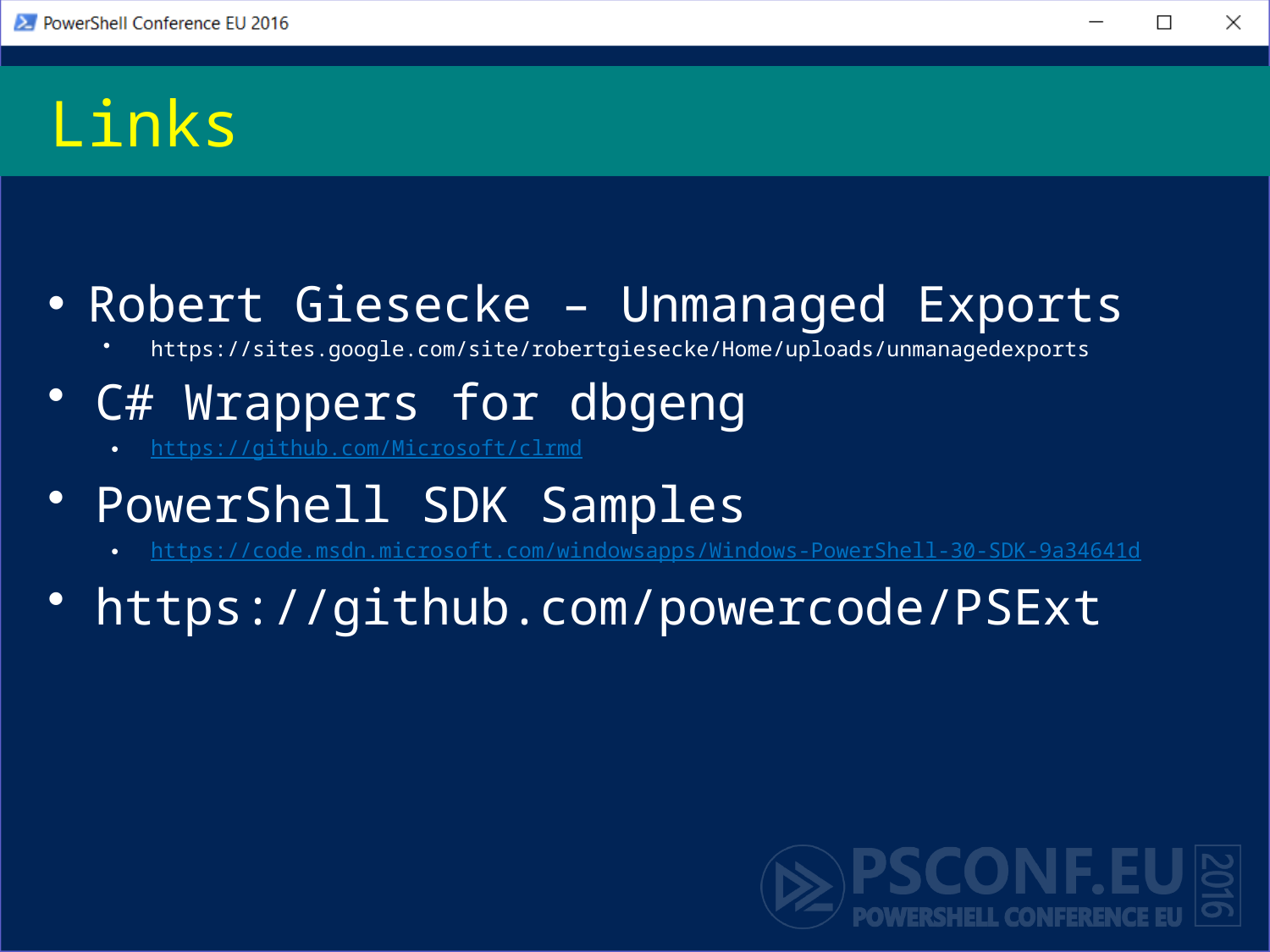

# Links
Robert Giesecke – Unmanaged Exports
https://sites.google.com/site/robertgiesecke/Home/uploads/unmanagedexports
C# Wrappers for dbgeng
https://github.com/Microsoft/clrmd
PowerShell SDK Samples
https://code.msdn.microsoft.com/windowsapps/Windows-PowerShell-30-SDK-9a34641d
https://github.com/powercode/PSExt